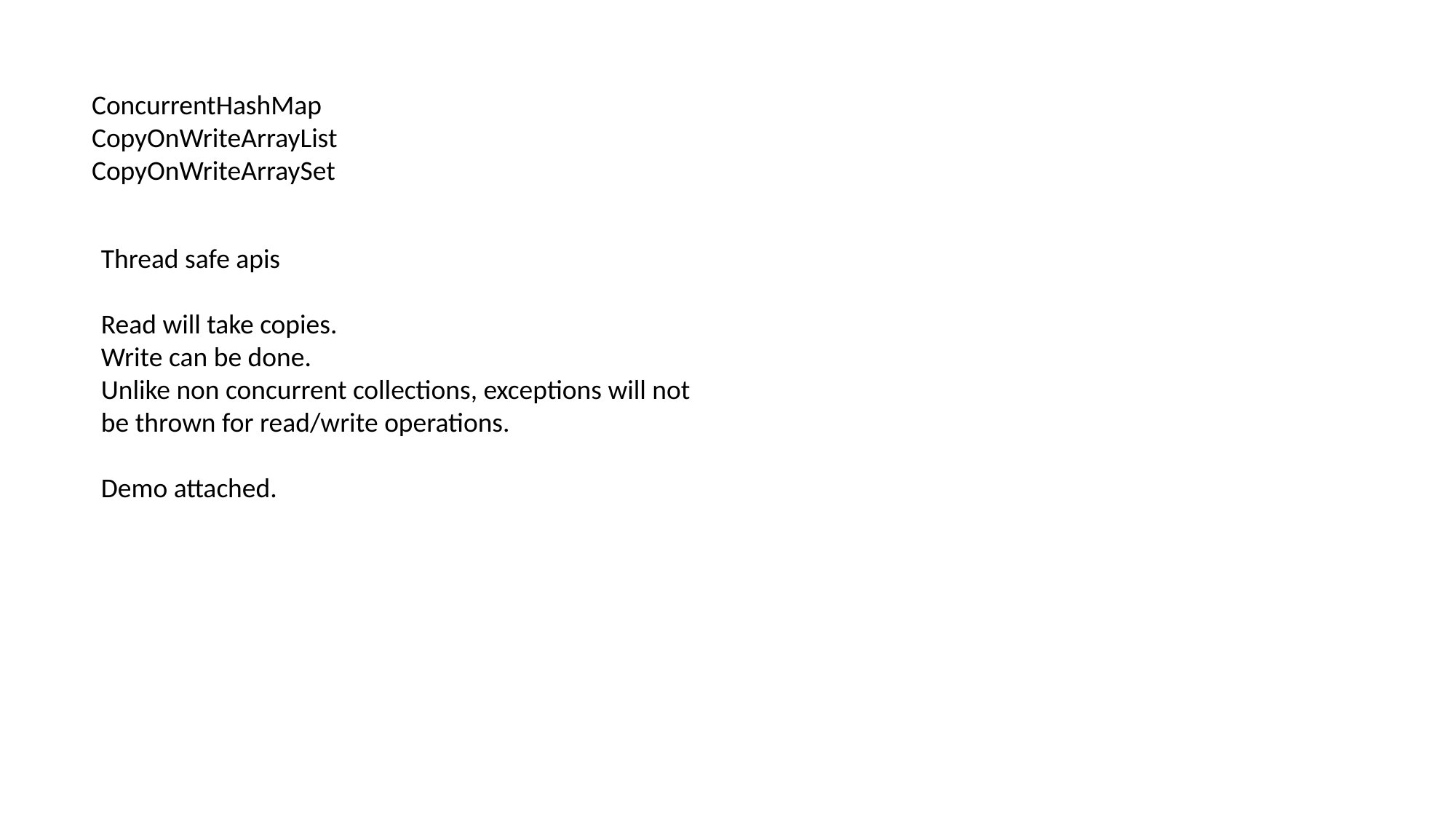

ConcurrentHashMap
CopyOnWriteArrayList
CopyOnWriteArraySet

Thread safe apis

Read will take copies.
Write can be done.
Unlike non concurrent collections, exceptions will not be thrown for read/write operations.

Demo attached.